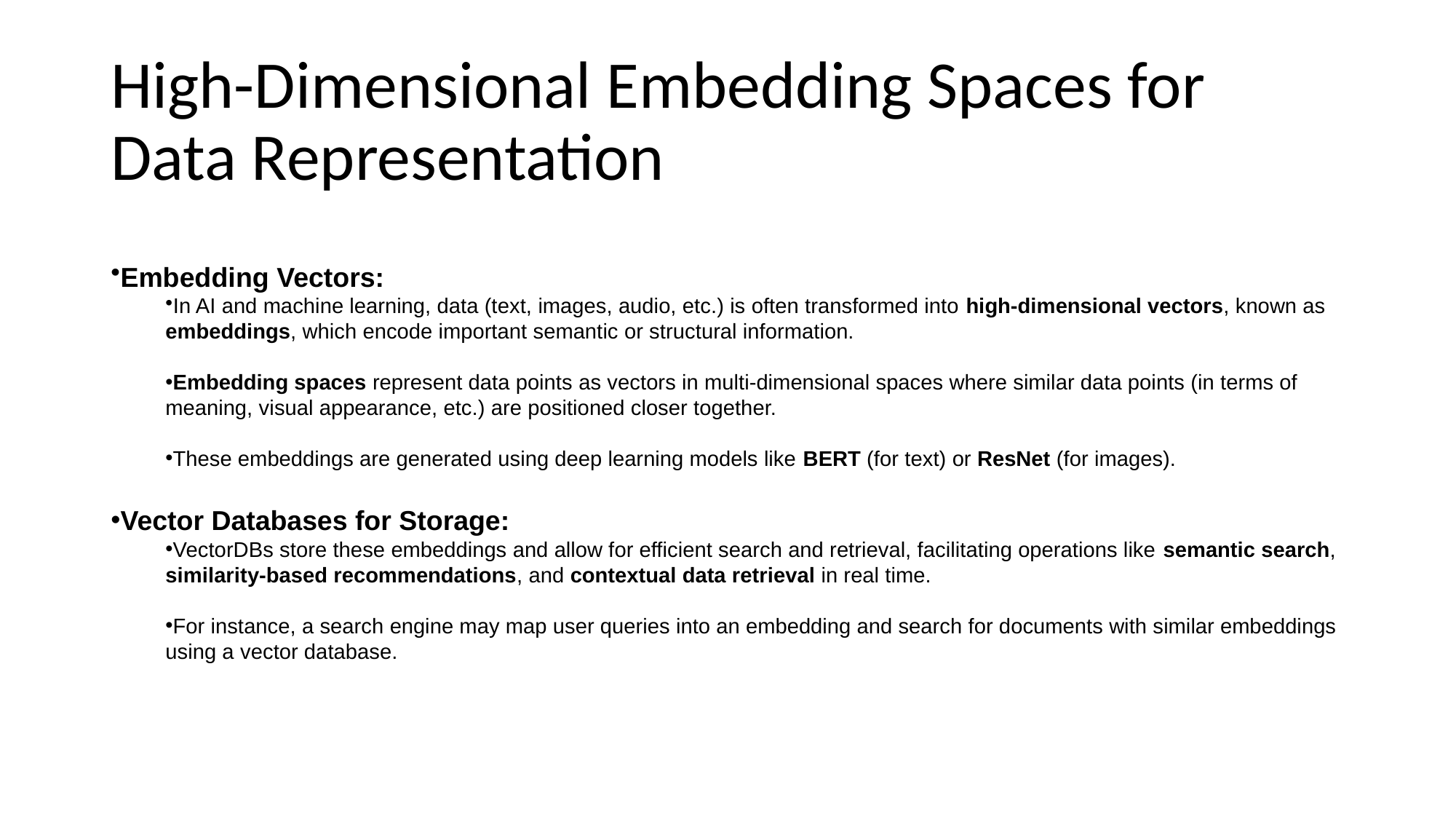

# High-Dimensional Embedding Spaces for Data Representation
Embedding Vectors:
In AI and machine learning, data (text, images, audio, etc.) is often transformed into high-dimensional vectors, known as embeddings, which encode important semantic or structural information.

Embedding spaces represent data points as vectors in multi-dimensional spaces where similar data points (in terms of meaning, visual appearance, etc.) are positioned closer together.

These embeddings are generated using deep learning models like BERT (for text) or ResNet (for images).

Vector Databases for Storage:
VectorDBs store these embeddings and allow for efficient search and retrieval, facilitating operations like semantic search, similarity-based recommendations, and contextual data retrieval in real time.

For instance, a search engine may map user queries into an embedding and search for documents with similar embeddings using a vector database.